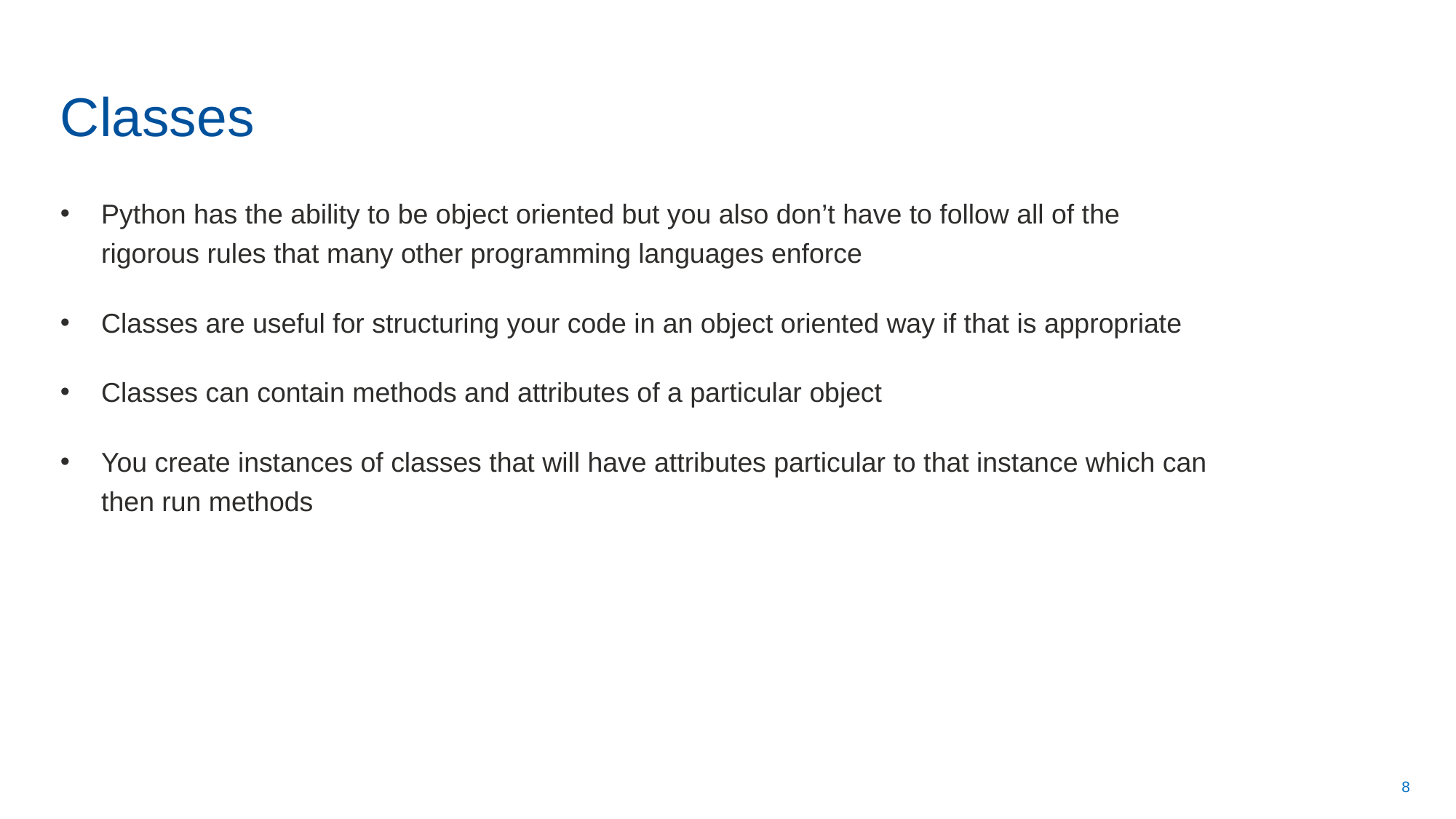

# Classes
Python has the ability to be object oriented but you also don’t have to follow all of the rigorous rules that many other programming languages enforce
Classes are useful for structuring your code in an object oriented way if that is appropriate
Classes can contain methods and attributes of a particular object
You create instances of classes that will have attributes particular to that instance which can then run methods